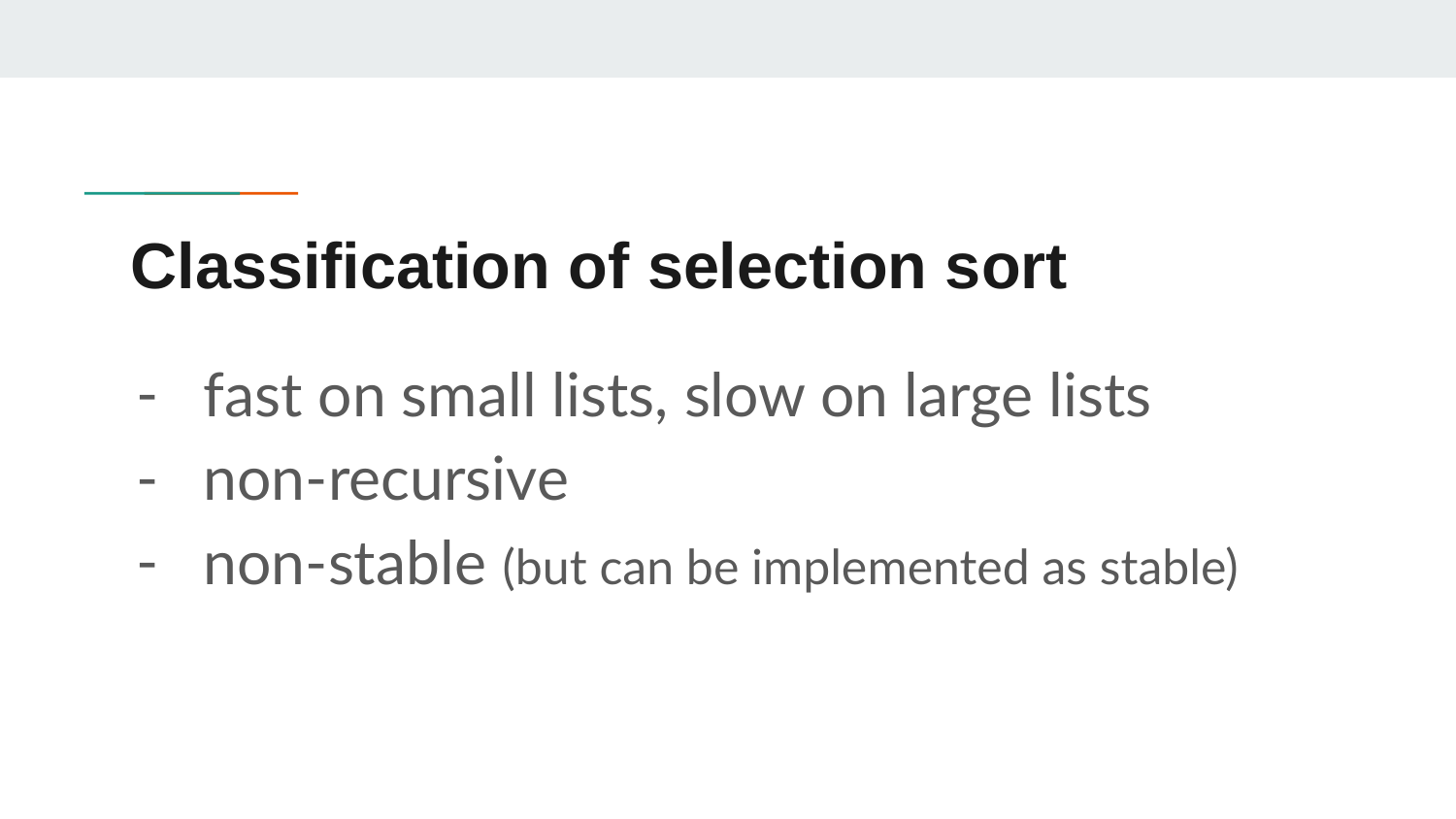

# Classification of selection sort
fast on small lists, slow on large lists
non-recursive
non-stable (but can be implemented as stable)